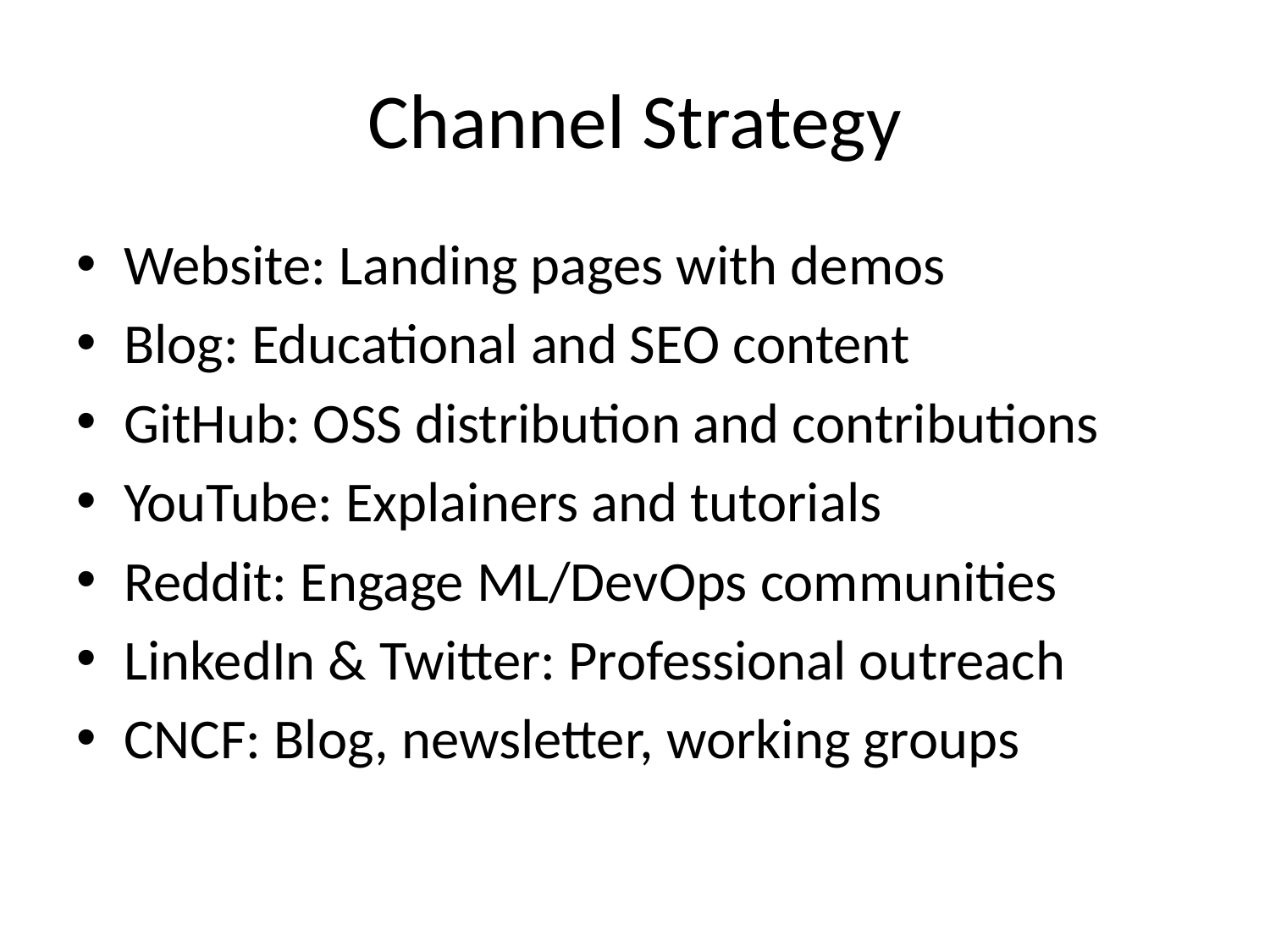

# Channel Strategy
Website: Landing pages with demos
Blog: Educational and SEO content
GitHub: OSS distribution and contributions
YouTube: Explainers and tutorials
Reddit: Engage ML/DevOps communities
LinkedIn & Twitter: Professional outreach
CNCF: Blog, newsletter, working groups